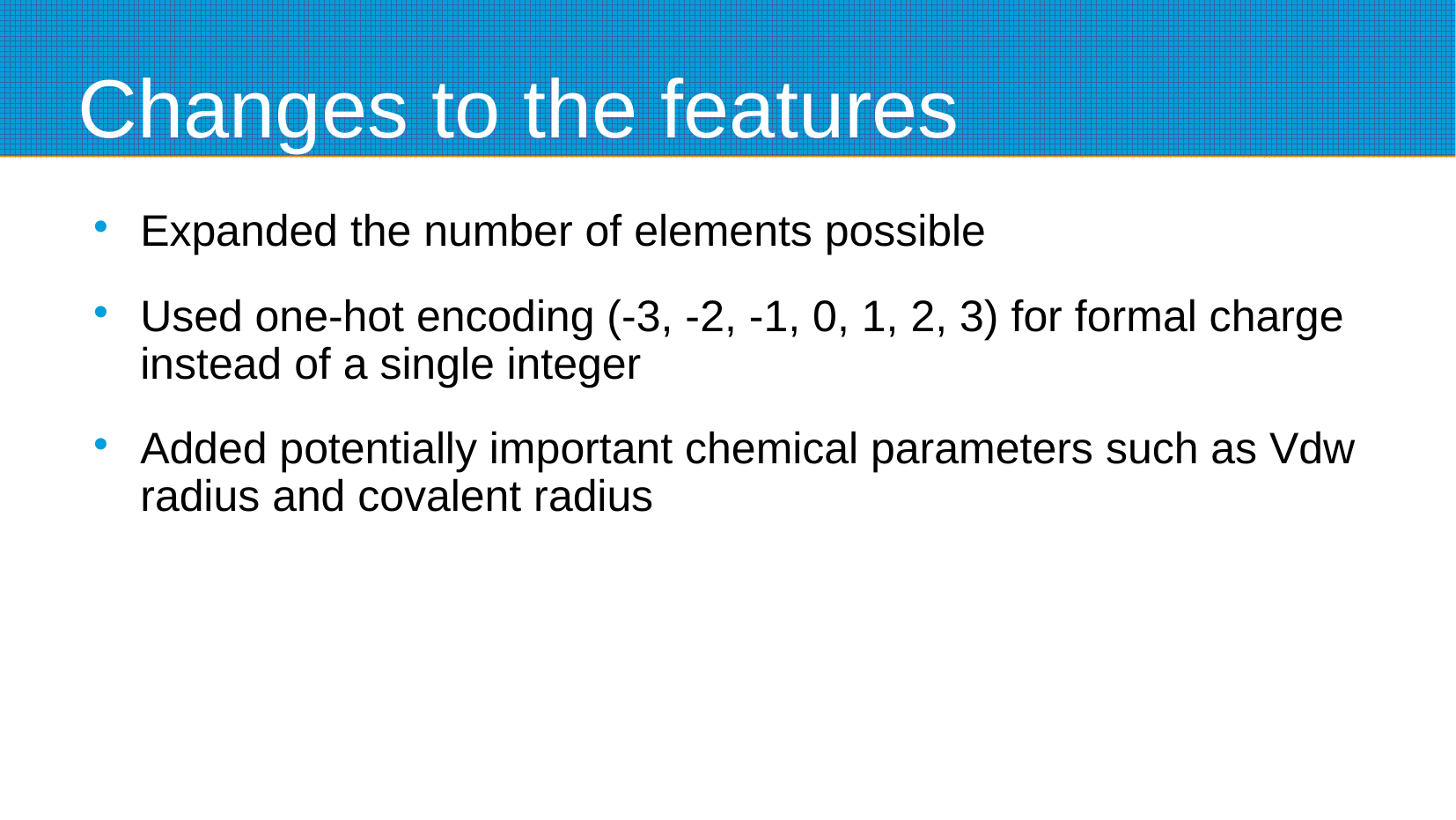

# Changes to the features
Expanded the number of elements possible
Used one-hot encoding (-3, -2, -1, 0, 1, 2, 3) for formal charge instead of a single integer
Added potentially important chemical parameters such as Vdw radius and covalent radius